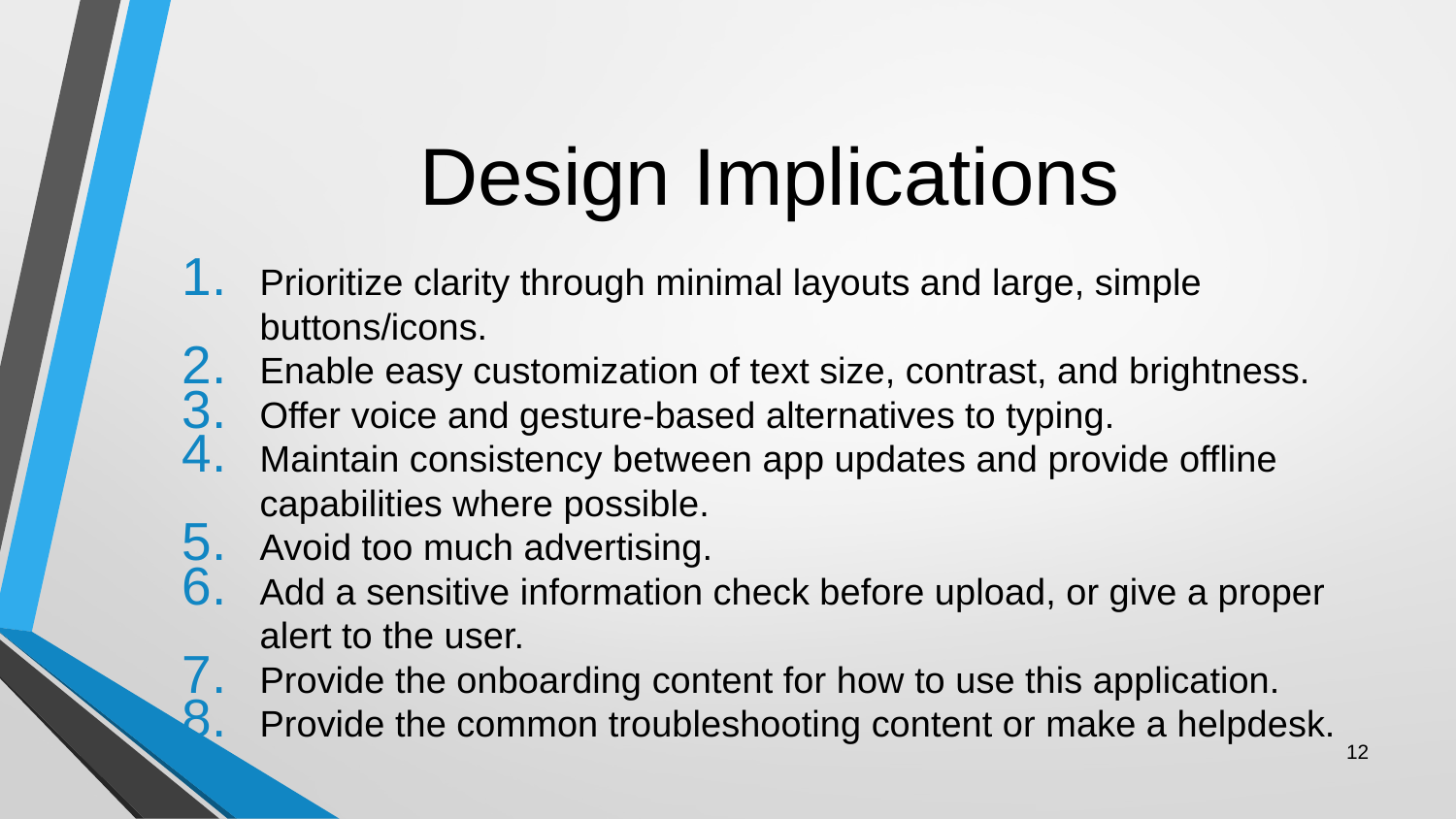

# Design Implications
Prioritize clarity through minimal layouts and large, simple buttons/icons.
Enable easy customization of text size, contrast, and brightness.
Offer voice and gesture-based alternatives to typing.
Maintain consistency between app updates and provide offline capabilities where possible.
Avoid too much advertising.
Add a sensitive information check before upload, or give a proper alert to the user.
Provide the onboarding content for how to use this application.
Provide the common troubleshooting content or make a helpdesk.
12